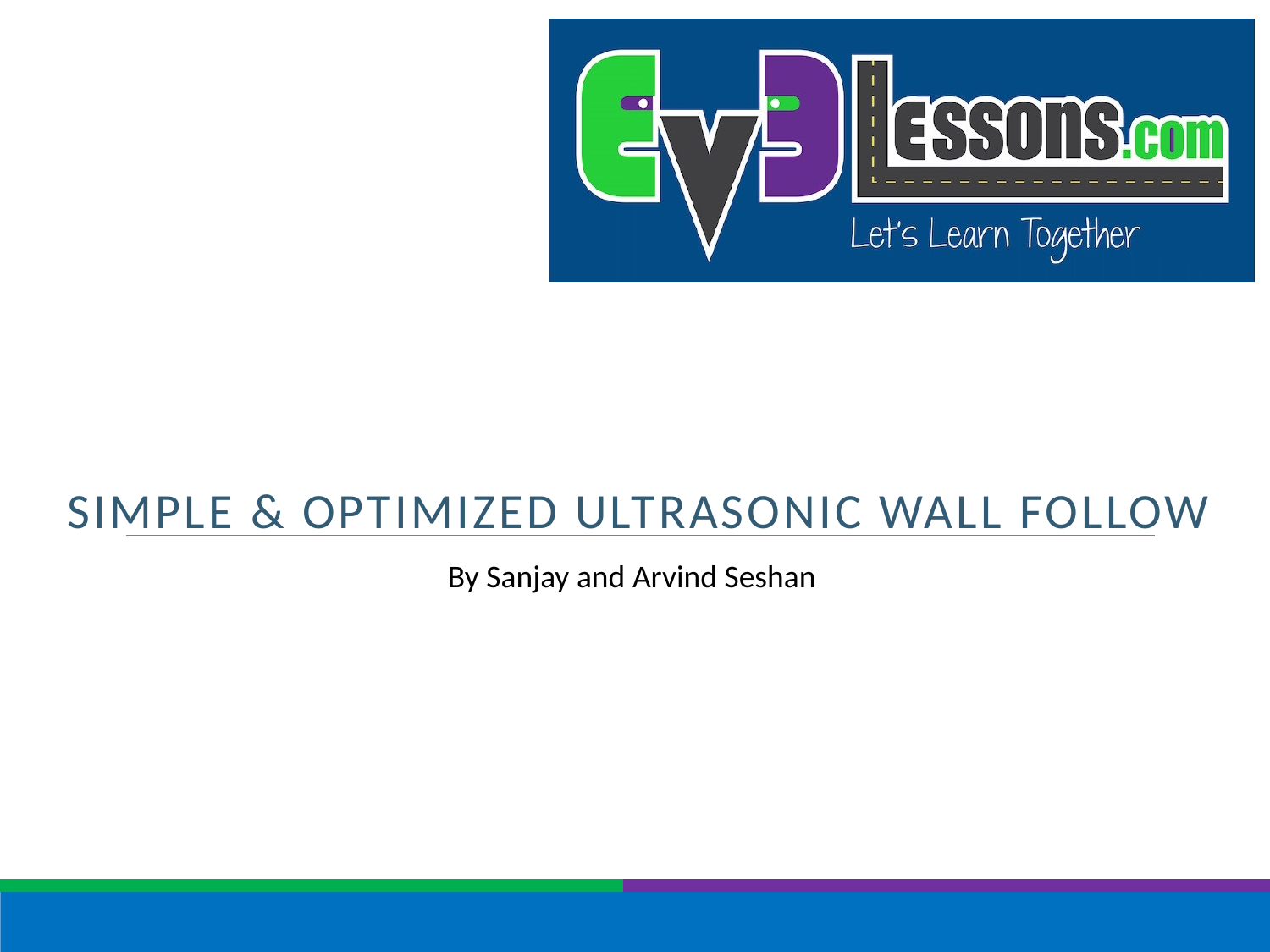

#
SIMPLE & OPTIMIZED ULTRASONIC WALL FOLLOW